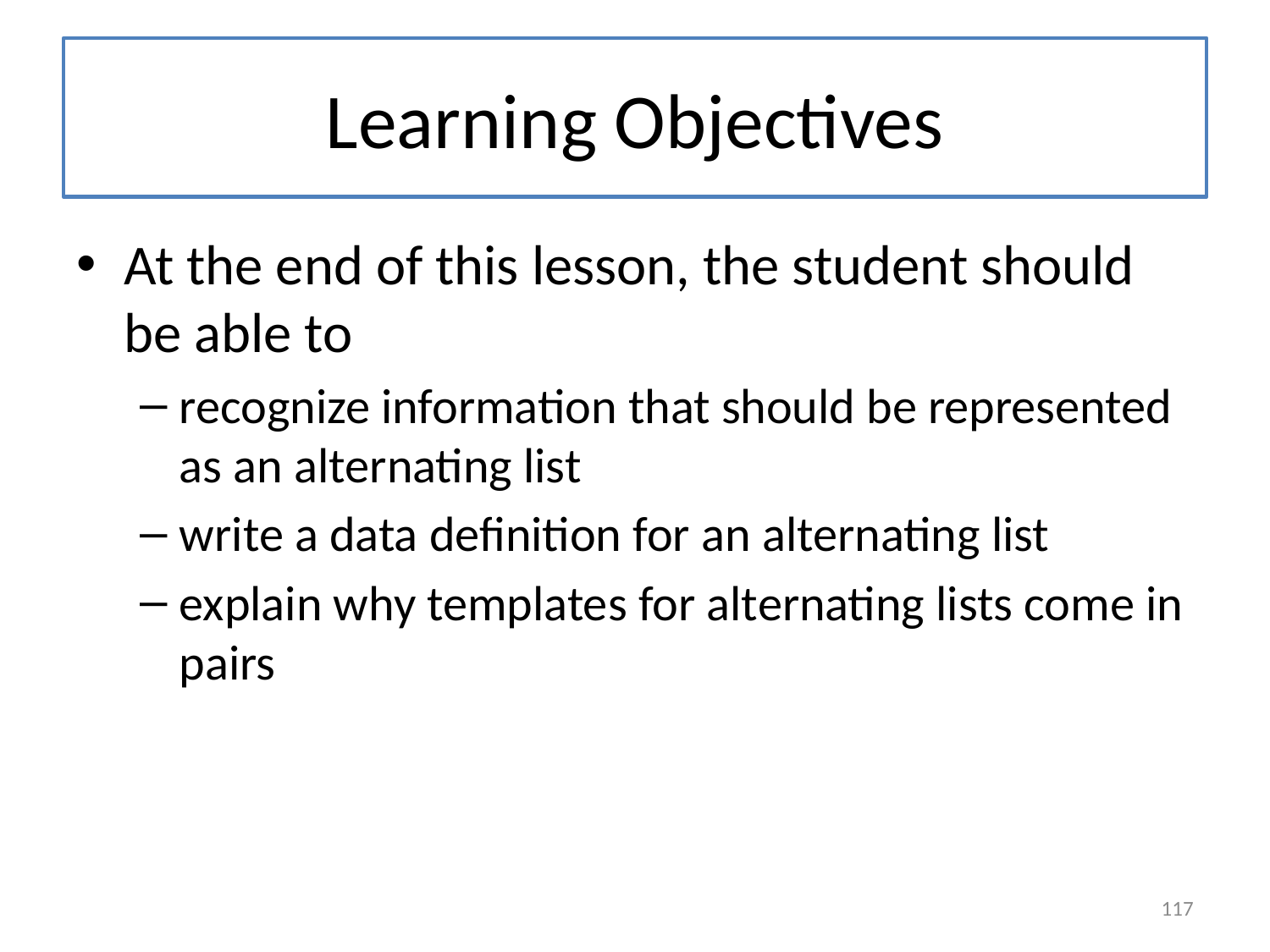

# Learning Objectives
At the end of this lesson, the student should be able to
recognize information that should be represented as an alternating list
write a data definition for an alternating list
explain why templates for alternating lists come in pairs

117